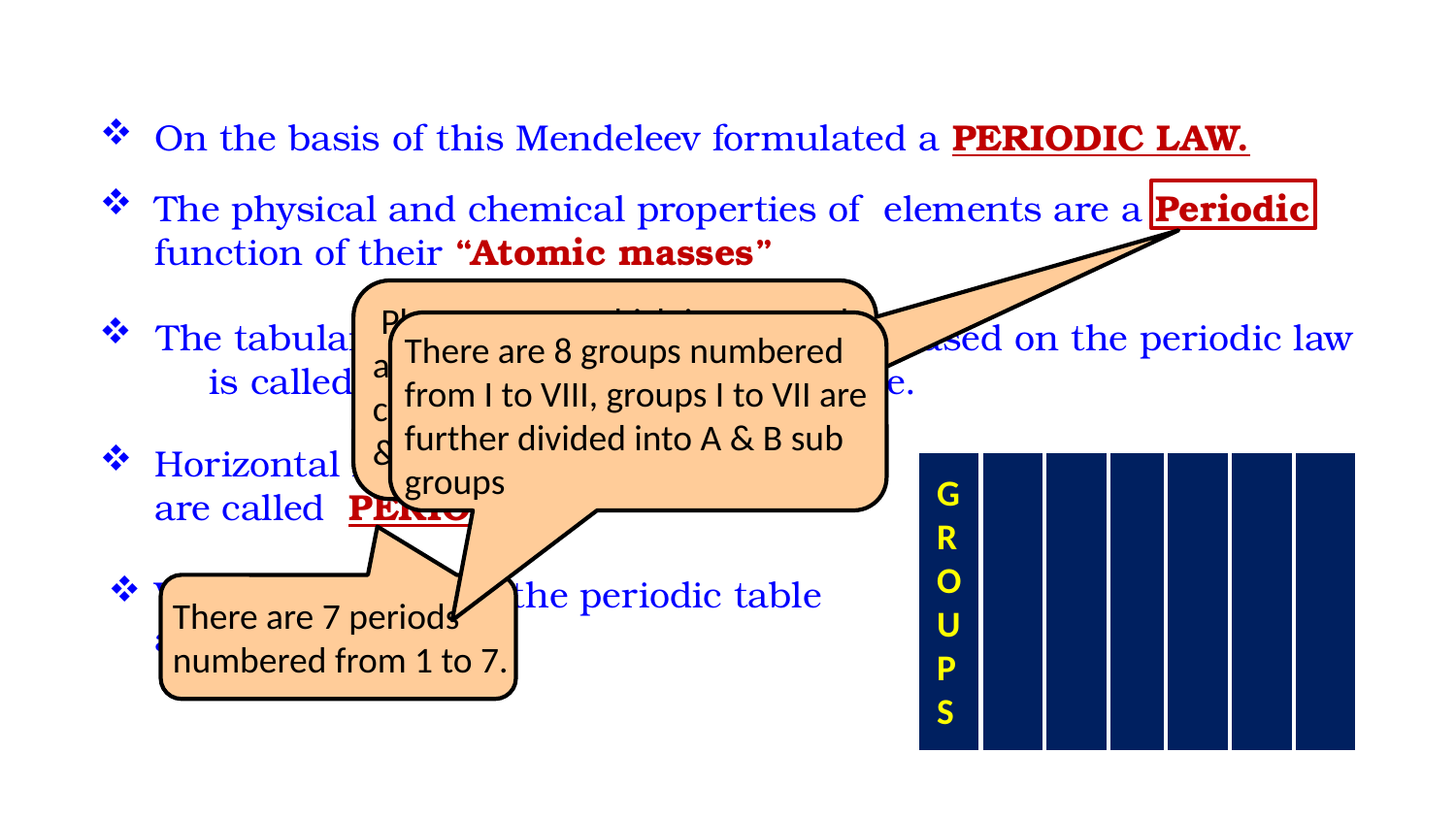

On the basis of this Mendeleev formulated a PERIODIC LAW.
The physical and chemical properties of  elements are a Periodic function of their “Atomic masses”

 Phenomenon which is repeated
after regular interval of time is
called PERIODIC E.g. sunrise
& sunset
 The tabular arrangement of the elements based on the periodic law 	is called the Mendeleev’s Periodic Table.

There are 8 groups numbered from I to VIII, groups I to VII are further divided into A & B sub groups

Horizontal rows in the periodic table are called  PERIODS.

PERIODS

G
R
O
U
P
S
Vertical columns in the periodic table are called  GROUPS

There are 7 periods numbered from 1 to 7.